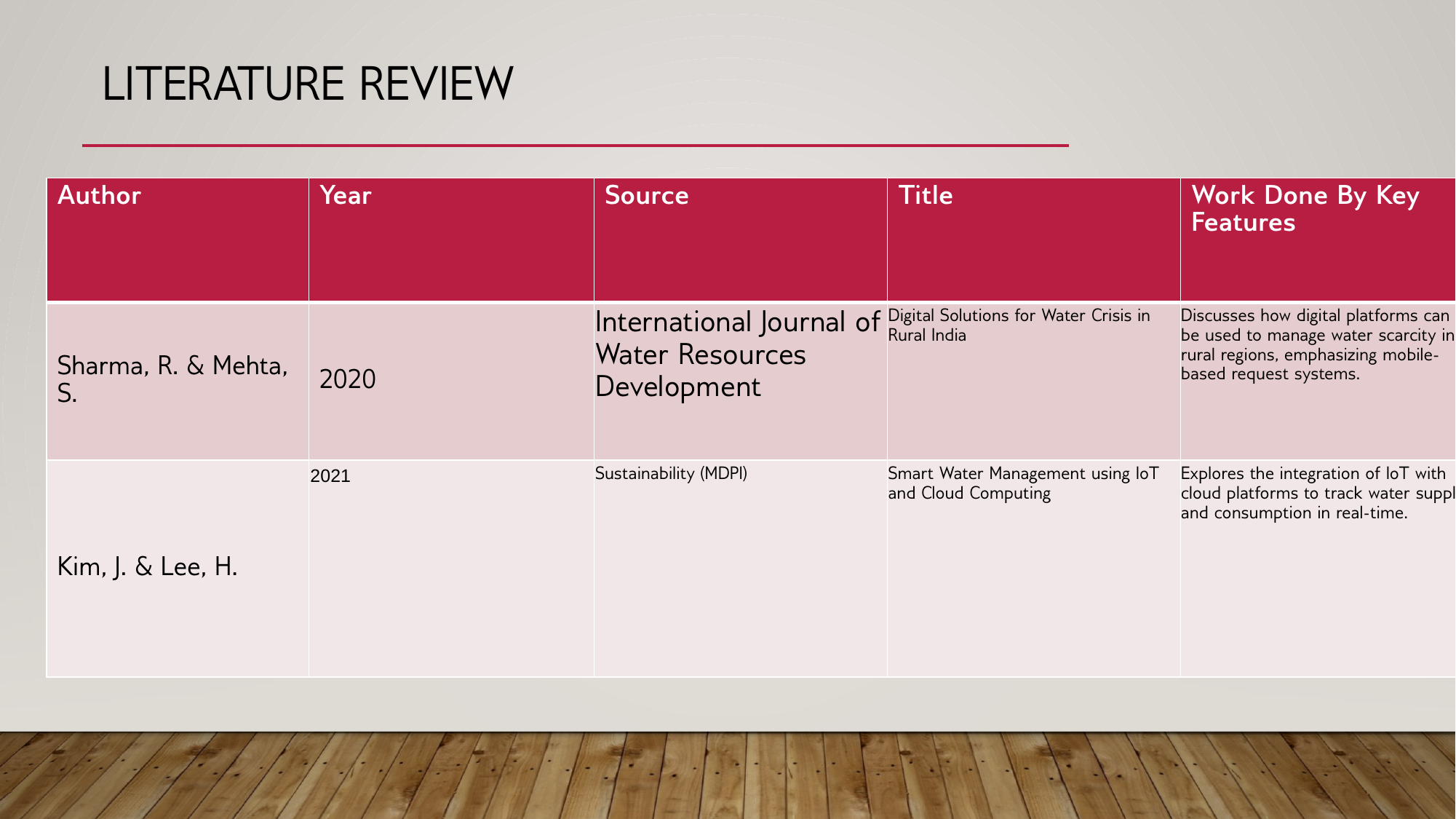

Literature Review
| Author | Year | Source | Title | Work Done By Key Features |
| --- | --- | --- | --- | --- |
| Sharma, R. & Mehta, S. | 2020 | International Journal of Water Resources Development | Digital Solutions for Water Crisis in Rural India | Discusses how digital platforms can be used to manage water scarcity in rural regions, emphasizing mobile-based request systems. |
| Kim, J. & Lee, H. | 2021 | Sustainability (MDPI) | Smart Water Management using IoT and Cloud Computing | Explores the integration of IoT with cloud platforms to track water supply and consumption in real-time. |